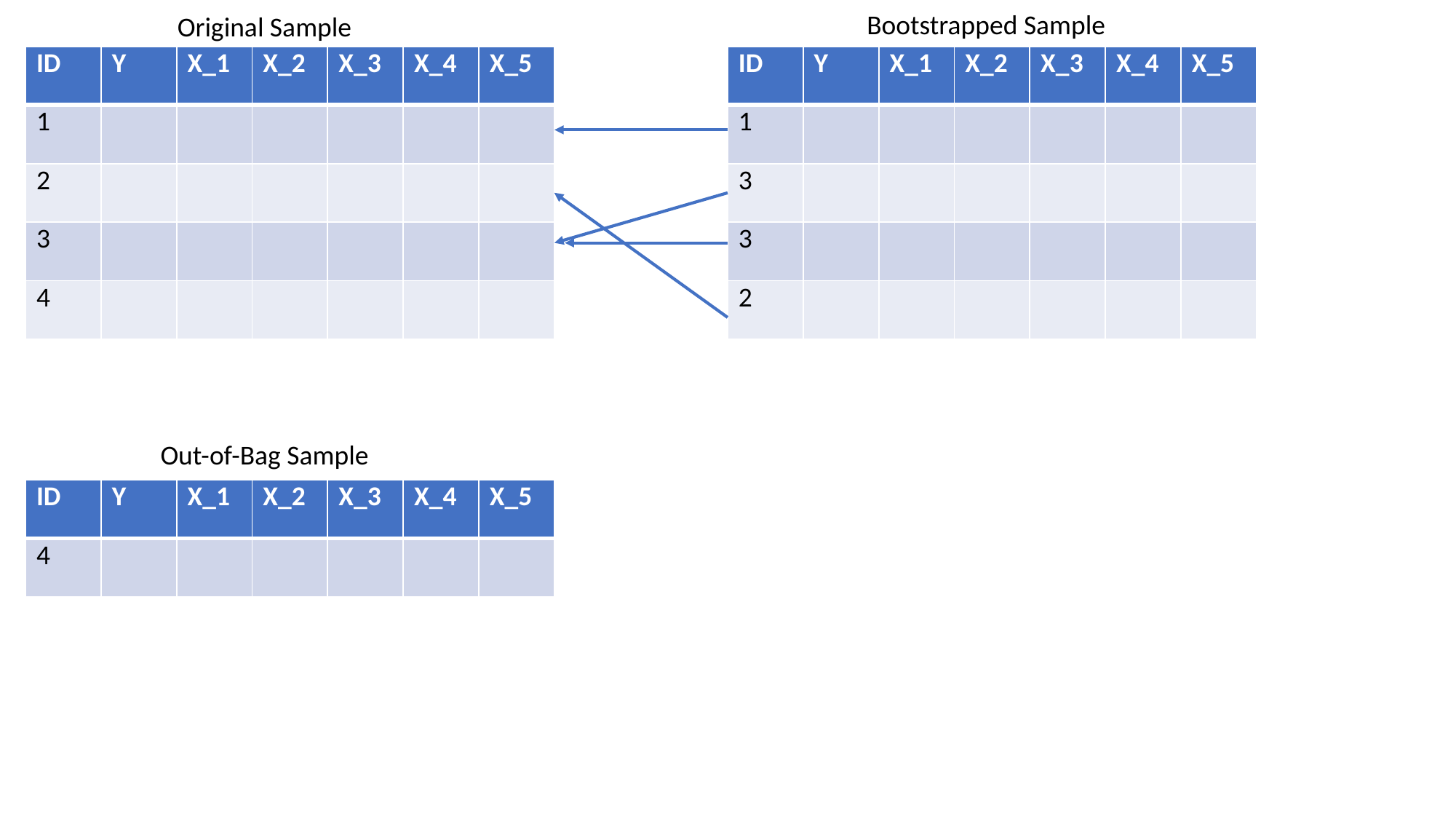

Bootstrapped Sample
Original Sample
| ID | Y | X\_1 | X\_2 | X\_3 | X\_4 | X\_5 |
| --- | --- | --- | --- | --- | --- | --- |
| 1 |  |  |  |  |  |  |
| 2 |  |  |  |  |  |  |
| 3 |  |  |  |  |  |  |
| 4 |  |  |  |  |  |  |
| ID | Y | X\_1 | X\_2 | X\_3 | X\_4 | X\_5 |
| --- | --- | --- | --- | --- | --- | --- |
| 1 |  |  |  |  |  |  |
| 3 |  |  |  |  |  |  |
| 3 |  |  |  |  |  |  |
| 2 |  |  |  |  |  |  |
Out-of-Bag Sample
| ID | Y | X\_1 | X\_2 | X\_3 | X\_4 | X\_5 |
| --- | --- | --- | --- | --- | --- | --- |
| 4 |  |  |  |  |  |  |